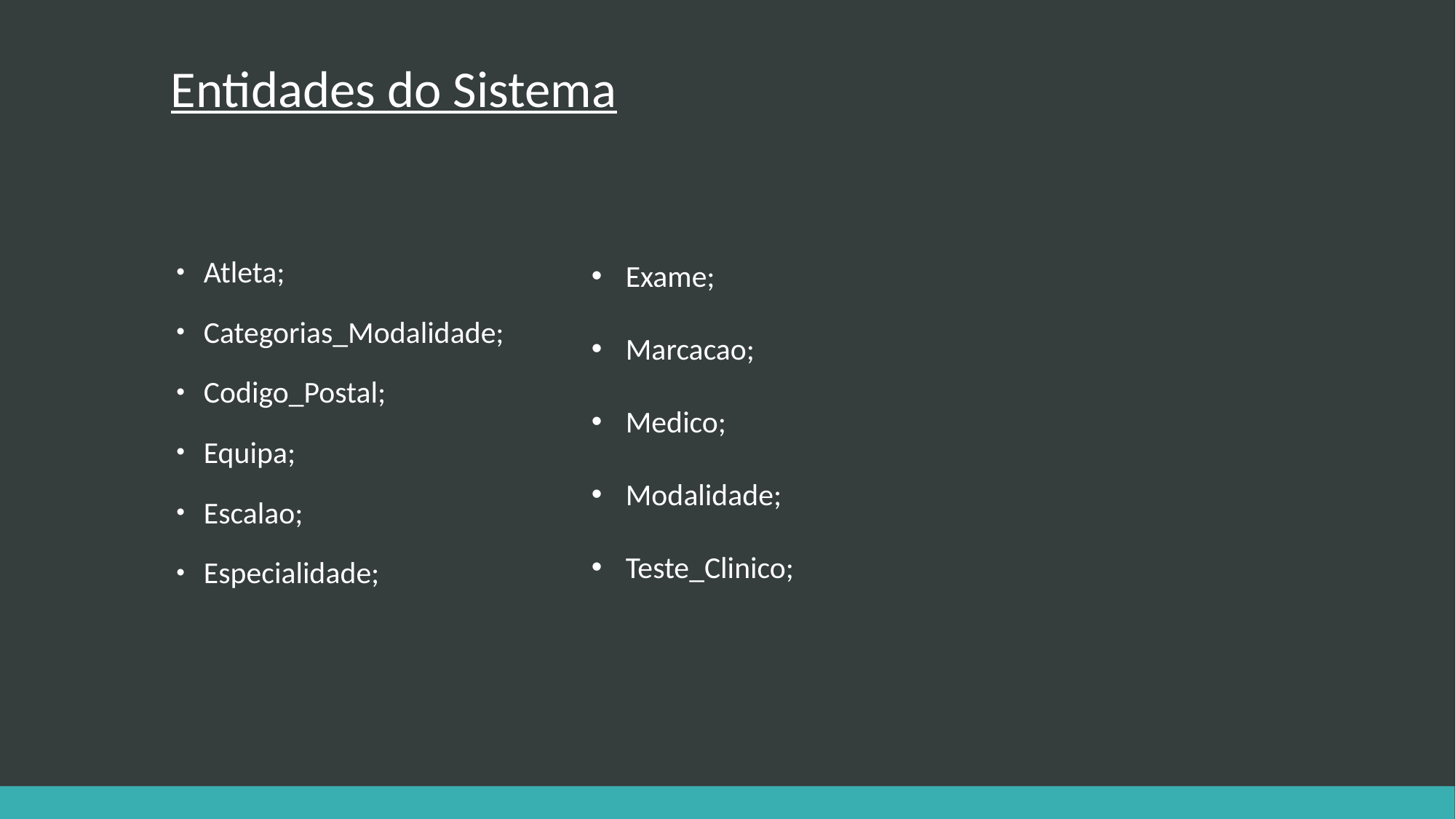

# Entidades do Sistema
Atleta;
Categorias_Modalidade;
Codigo_Postal;
Equipa;
Escalao;
Especialidade;
Exame;

Marcacao;

Medico;

Modalidade;

Teste_Clinico;